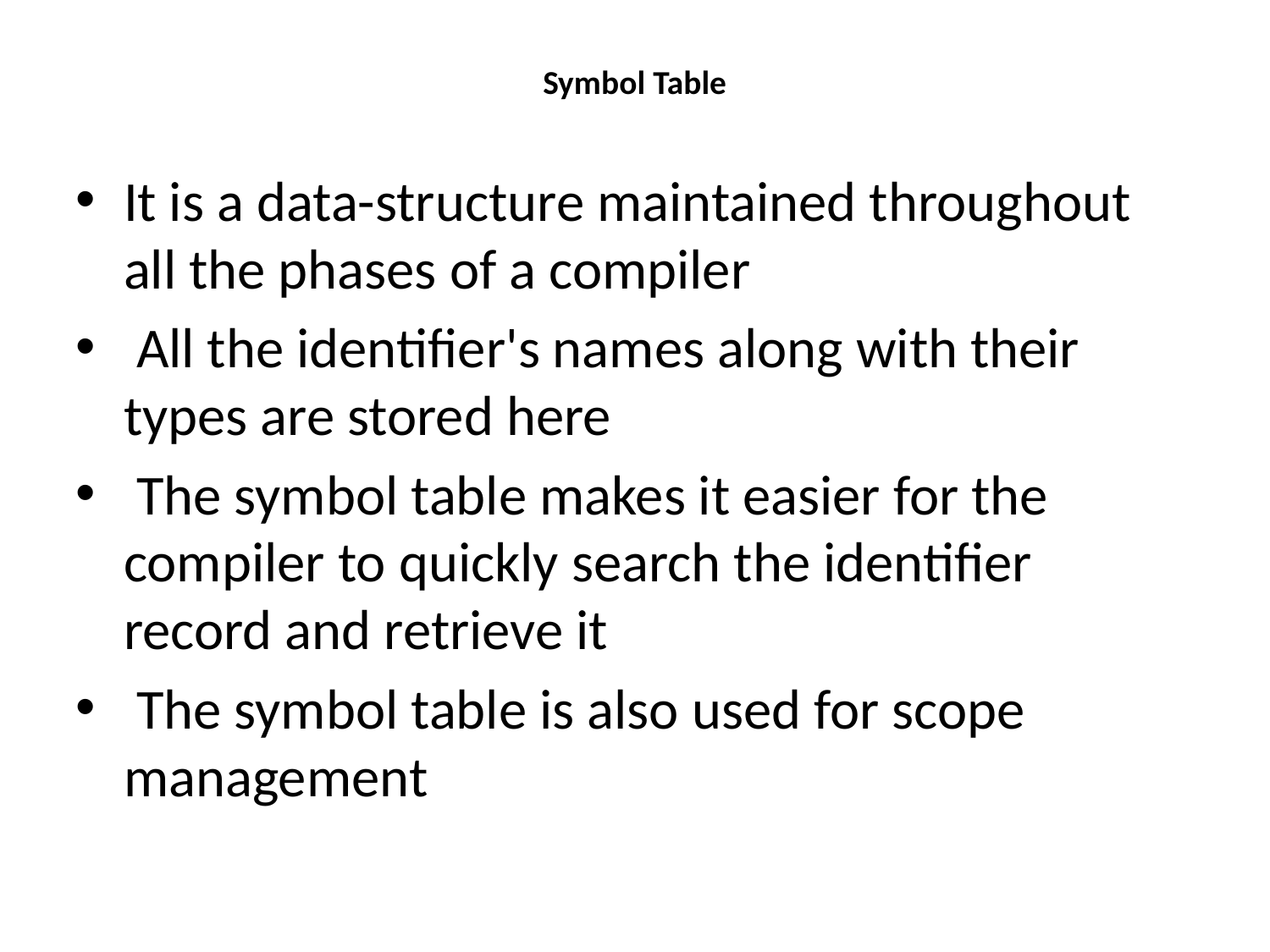

Symbol Table
It is a data-structure maintained throughout all the phases of a compiler
 All the identifier's names along with their types are stored here
 The symbol table makes it easier for the compiler to quickly search the identifier record and retrieve it
 The symbol table is also used for scope management